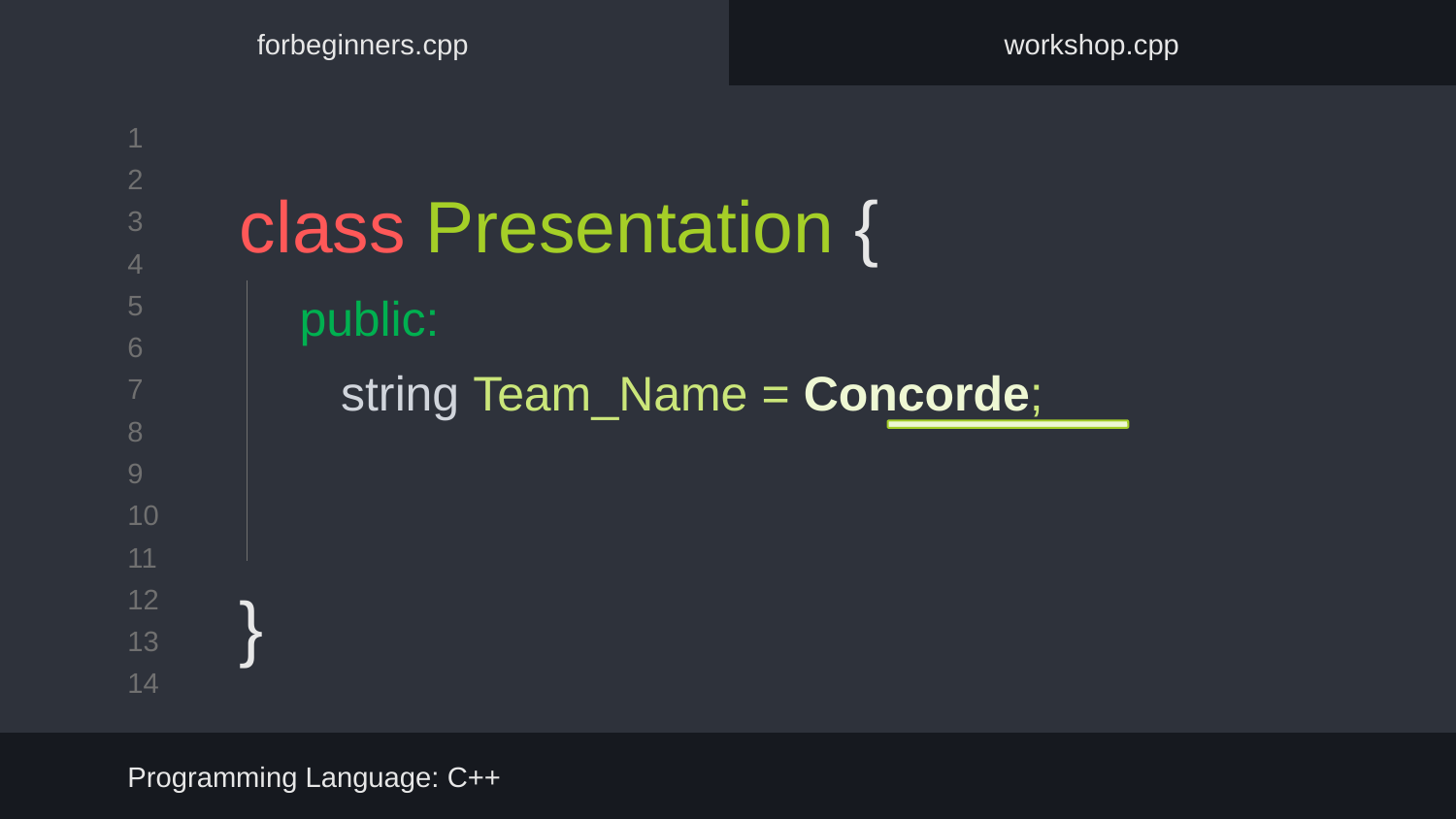

forbeginners.cpp
workshop.cpp
# class Presentation {
}
public:
string Team_Name = Concorde;

Programming Language: C++